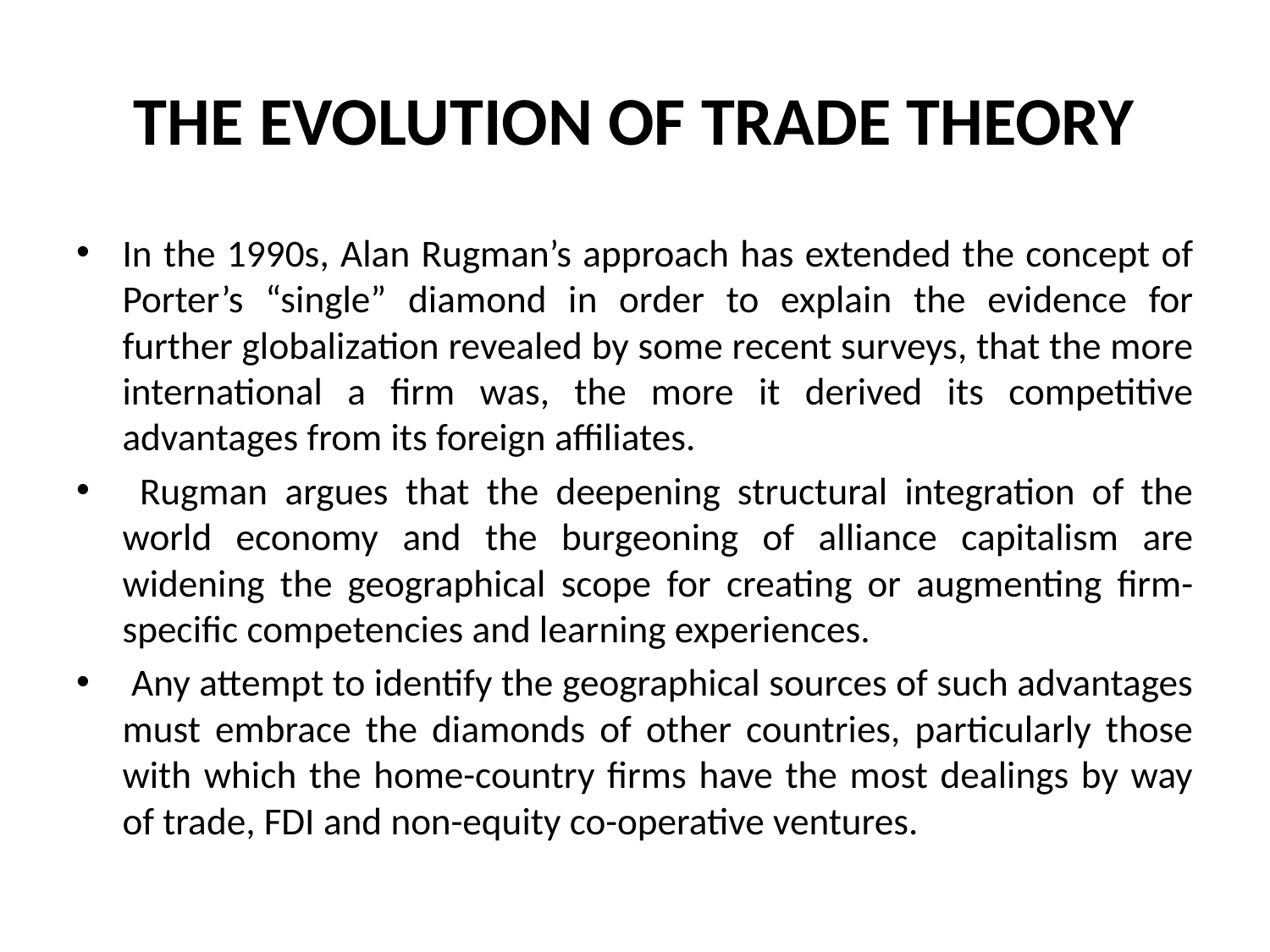

# THE EVOLUTION OF TRADE THEORY
In the 1990s, Alan Rugman’s approach has extended the concept of Porter’s “single” diamond in order to explain the evidence for further globalization revealed by some recent surveys, that the more international a firm was, the more it derived its competitive advantages from its foreign affiliates.
 Rugman argues that the deepening structural integration of the world economy and the burgeoning of alliance capitalism are widening the geographical scope for creating or augmenting firm-specific competencies and learning experiences.
 Any attempt to identify the geographical sources of such advantages must embrace the diamonds of other countries, particularly those with which the home-country firms have the most dealings by way of trade, FDI and non-equity co-operative ventures.